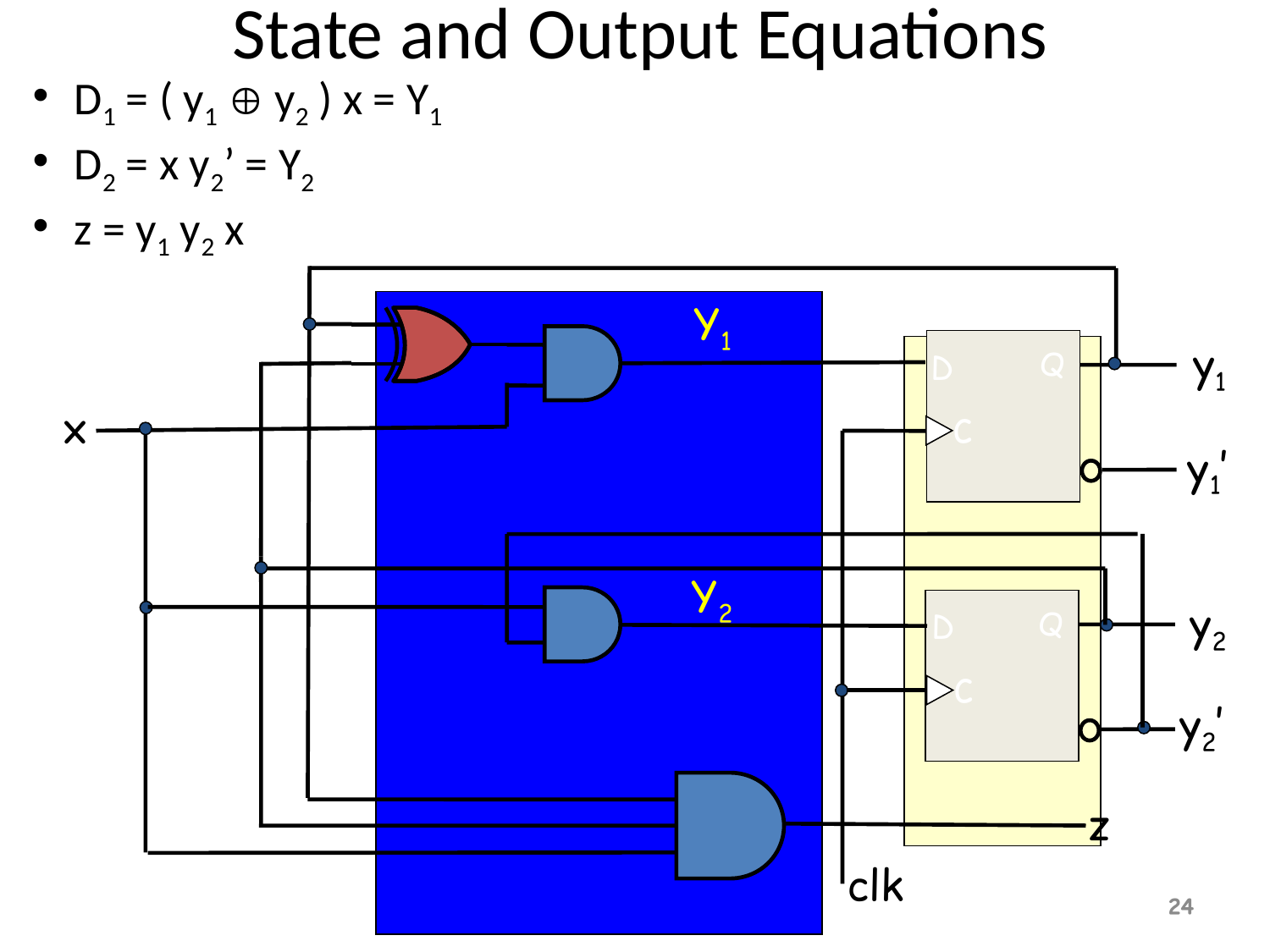

# State and Output Equations
D1 = ( y1 ⊕ y2 ) x = Y1
D2 = x y2’ = Y2
z = y1 y2 x

y1

Q
D

x
C

y1’

y2

Q

D

C

y2’

z

clk
Y1

Y2
24